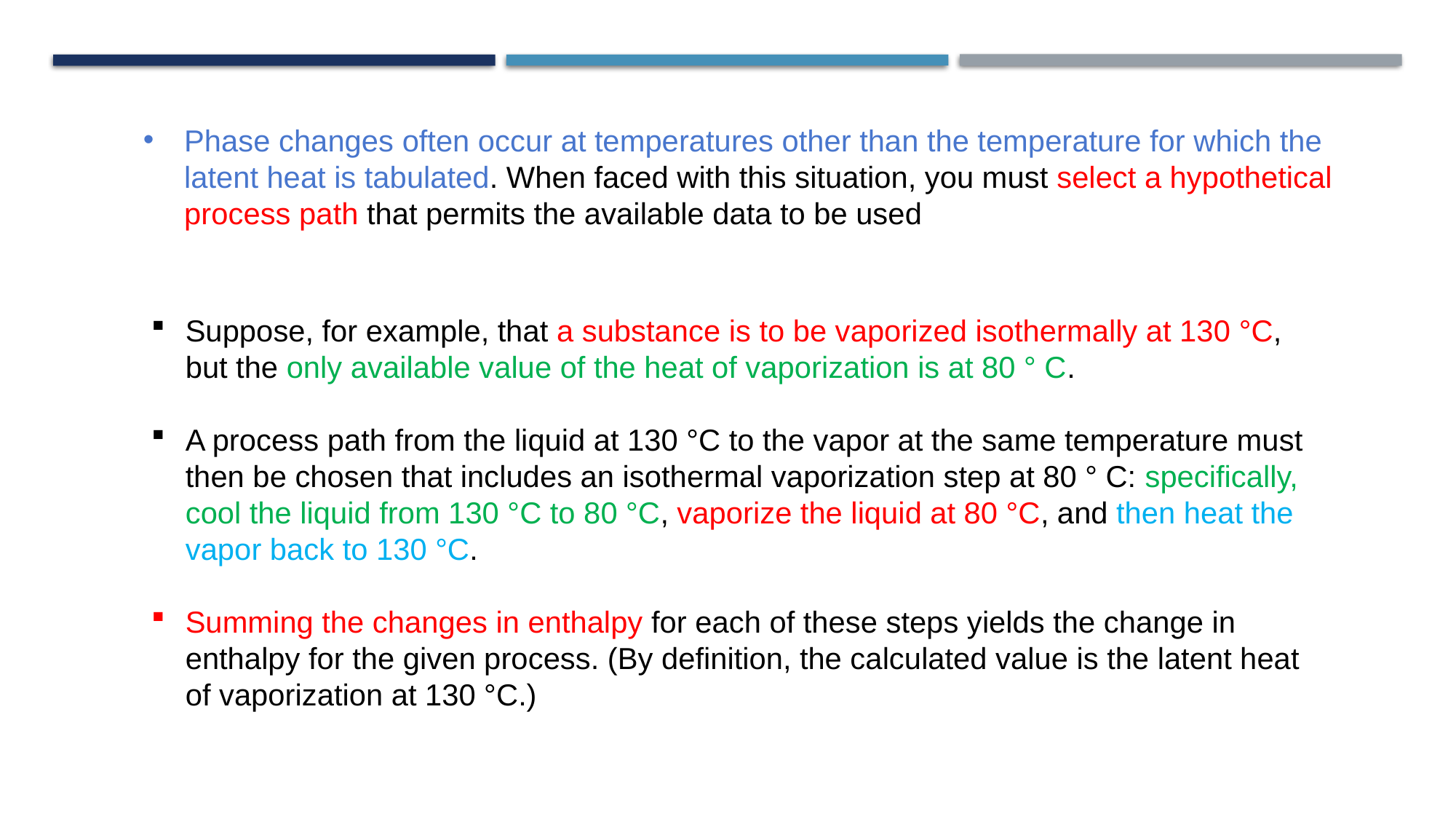

Phase changes often occur at temperatures other than the temperature for which the latent heat is tabulated. When faced with this situation, you must select a hypothetical process path that permits the available data to be used
Suppose, for example, that a substance is to be vaporized isothermally at 130 °C, but the only available value of the heat of vaporization is at 80 ° C.

A process path from the liquid at 130 °C to the vapor at the same temperature must then be chosen that includes an isothermal vaporization step at 80 ° C: specifically, cool the liquid from 130 °C to 80 °C, vaporize the liquid at 80 °C, and then heat the vapor back to 130 °C.

Summing the changes in enthalpy for each of these steps yields the change in enthalpy for the given process. (By definition, the calculated value is the latent heat of vaporization at 130 °C.)